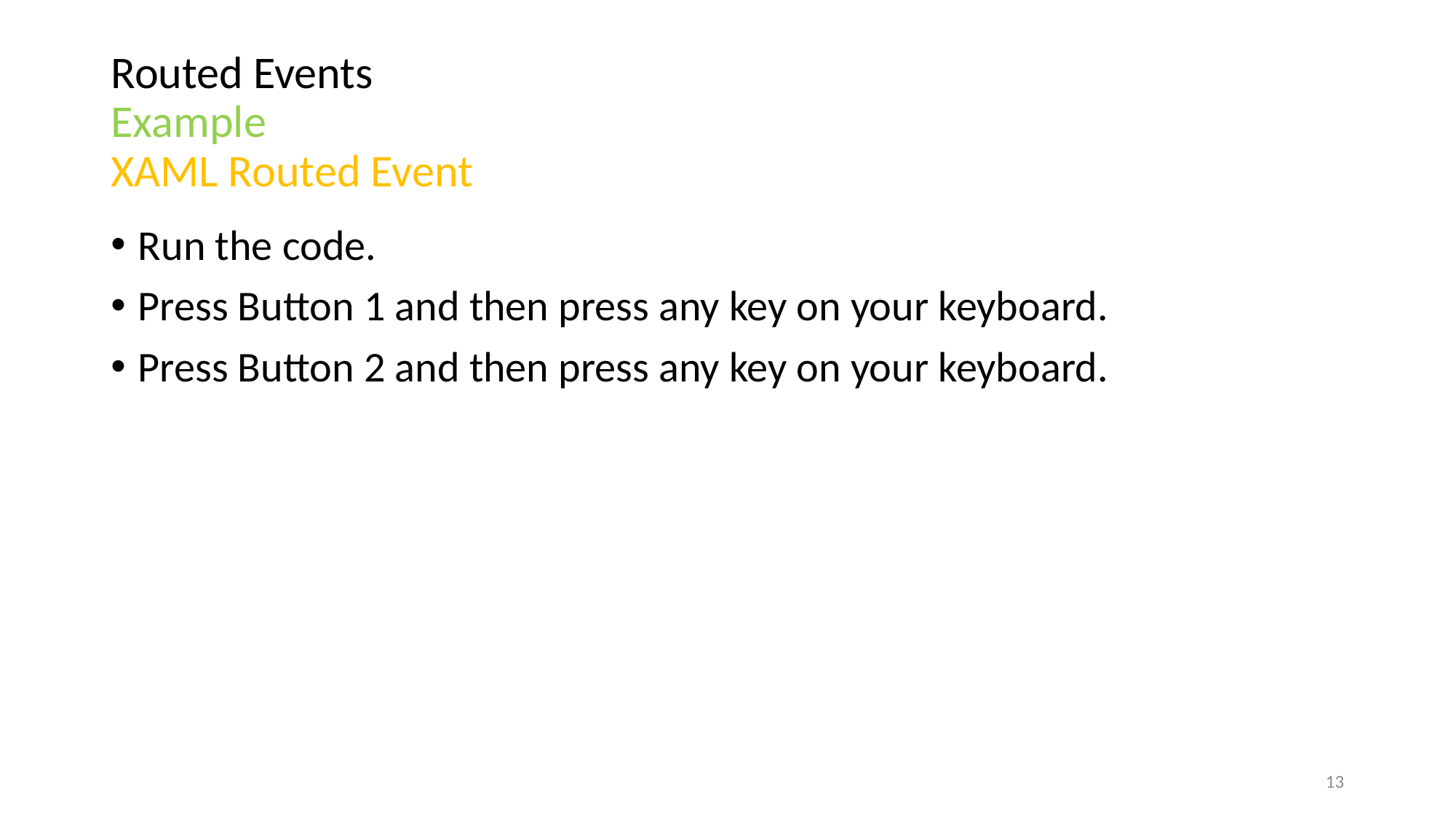

# Routed Events Example XAML Routed Event
Run the code.
Press Button 1 and then press any key on your keyboard.
Press Button 2 and then press any key on your keyboard.
13